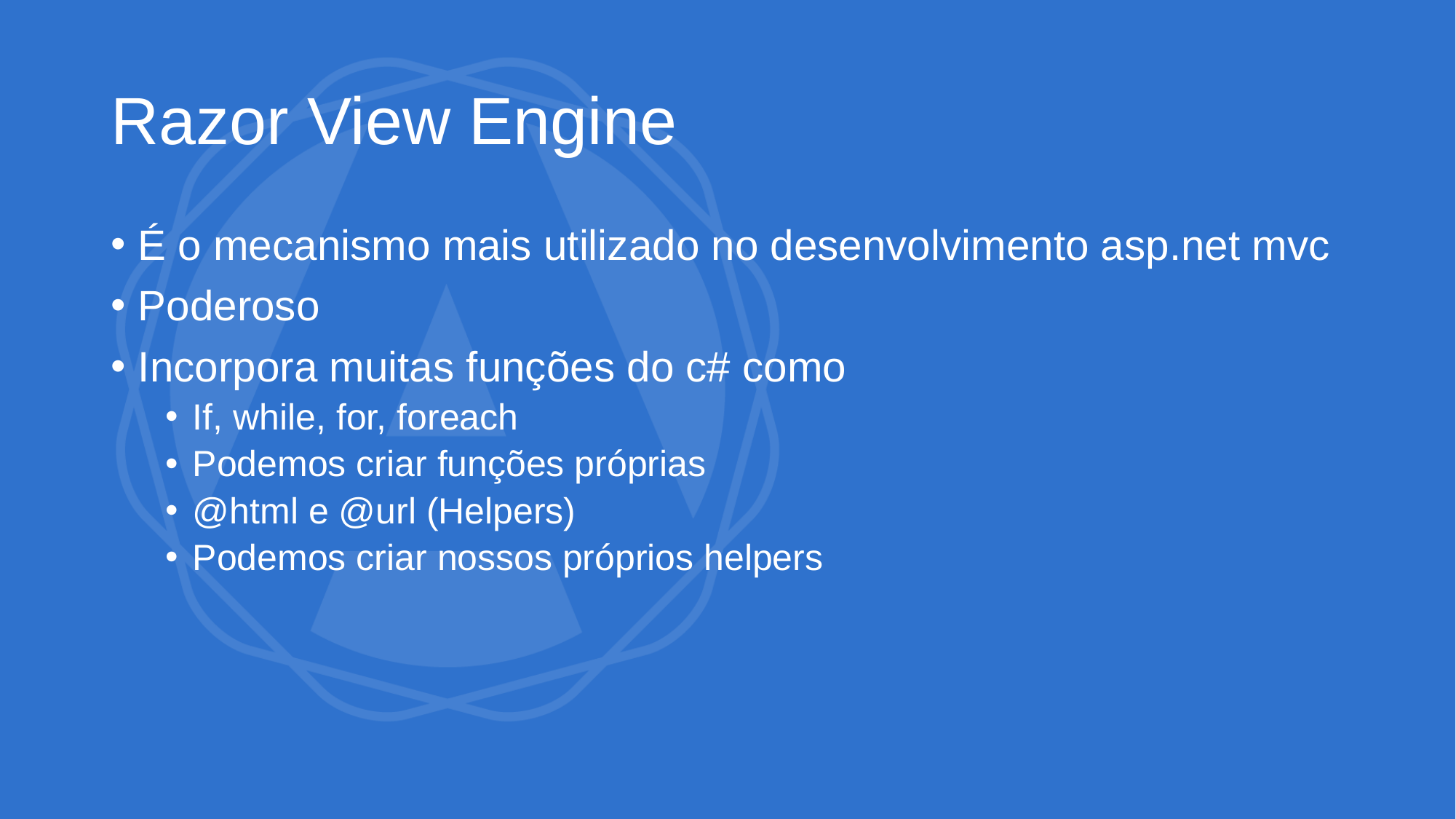

# Razor View Engine
É o mecanismo mais utilizado no desenvolvimento asp.net mvc
Poderoso
Incorpora muitas funções do c# como
If, while, for, foreach
Podemos criar funções próprias
@html e @url (Helpers)
Podemos criar nossos próprios helpers